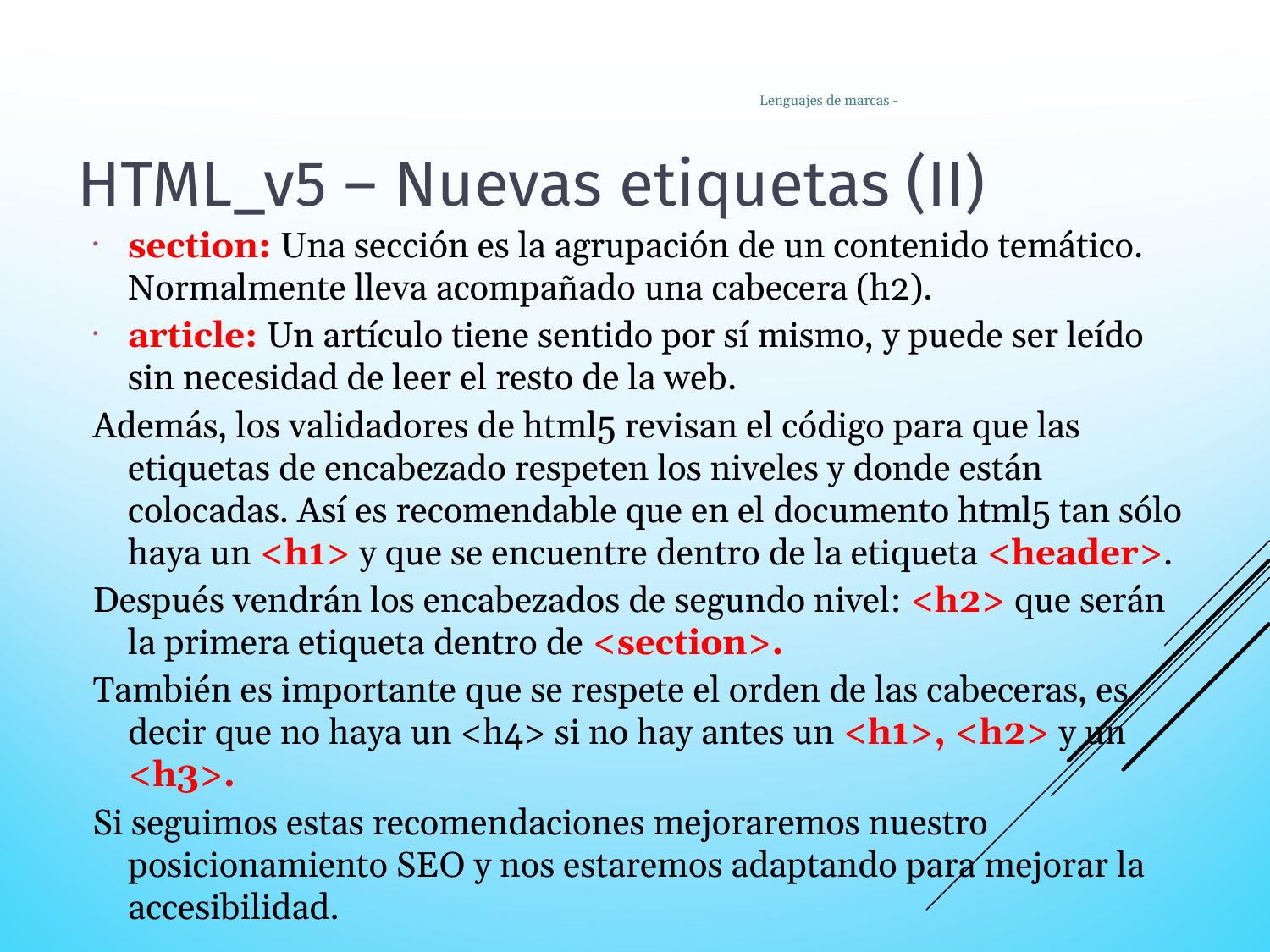

5
Lenguajes de marcas -
HTML_v5 – Nuevas etiquetas (II)
section: Una sección es la agrupación de un contenido temático. Normalmente lleva acompañado una cabecera (h2).
article: Un artículo tiene sentido por sí mismo, y puede ser leído sin necesidad de leer el resto de la web.
Además, los validadores de html5 revisan el código para que las etiquetas de encabezado respeten los niveles y donde están colocadas. Así es recomendable que en el documento html5 tan sólo haya un <h1> y que se encuentre dentro de la etiqueta <header>.
Después vendrán los encabezados de segundo nivel: <h2> que serán la primera etiqueta dentro de <section>.
También es importante que se respete el orden de las cabeceras, es decir que no haya un <h4> si no hay antes un <h1>, <h2> y un <h3>.
Si seguimos estas recomendaciones mejoraremos nuestro posicionamiento SEO y nos estaremos adaptando para mejorar la accesibilidad.